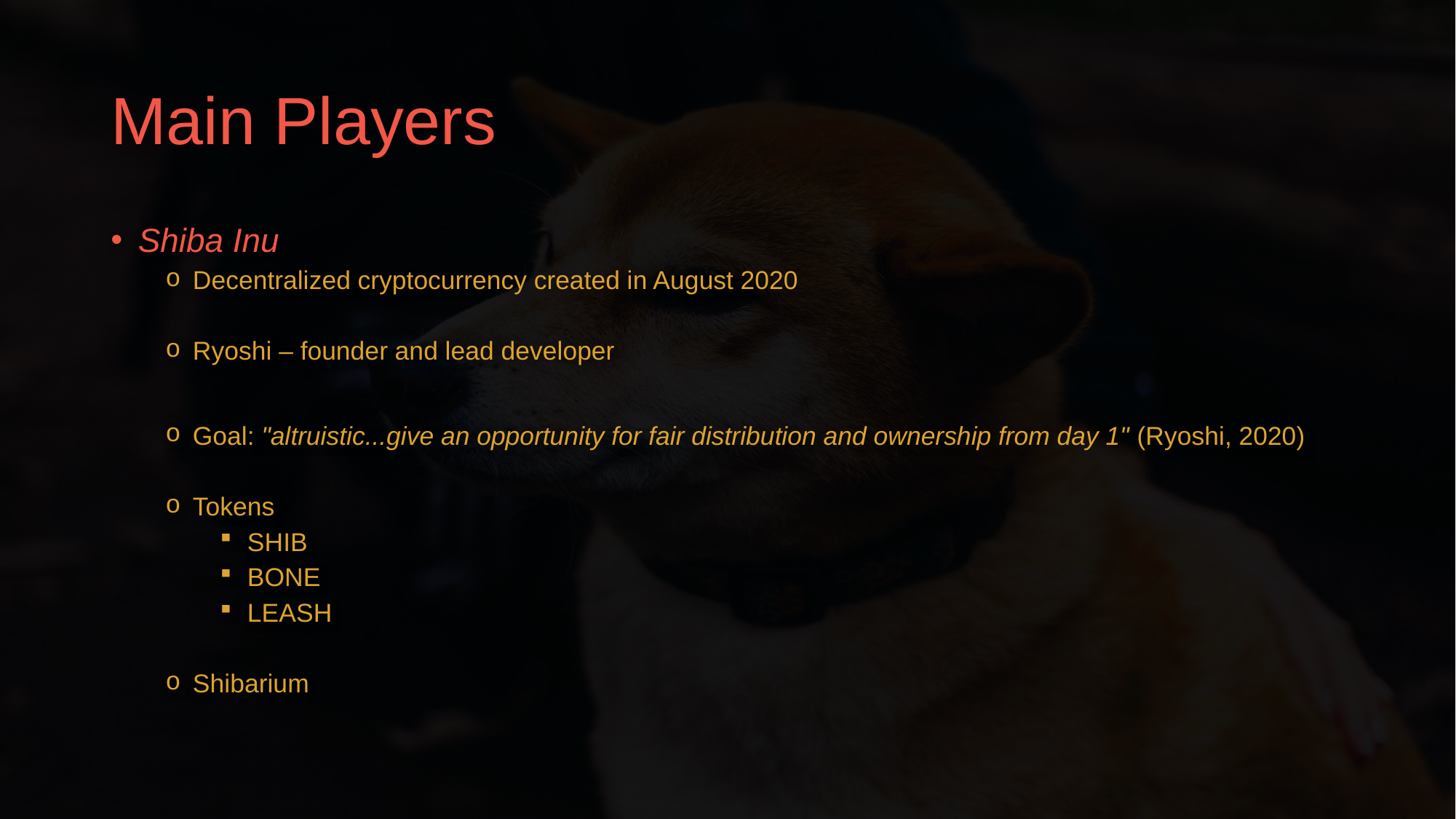

# Main Players
Shiba Inu
Decentralized cryptocurrency created in August 2020

Ryoshi – founder and lead developer

Goal: "altruistic...give an opportunity for fair distribution and ownership from day 1" (Ryoshi, 2020)

Tokens
SHIB
BONE
LEASH

Shibarium